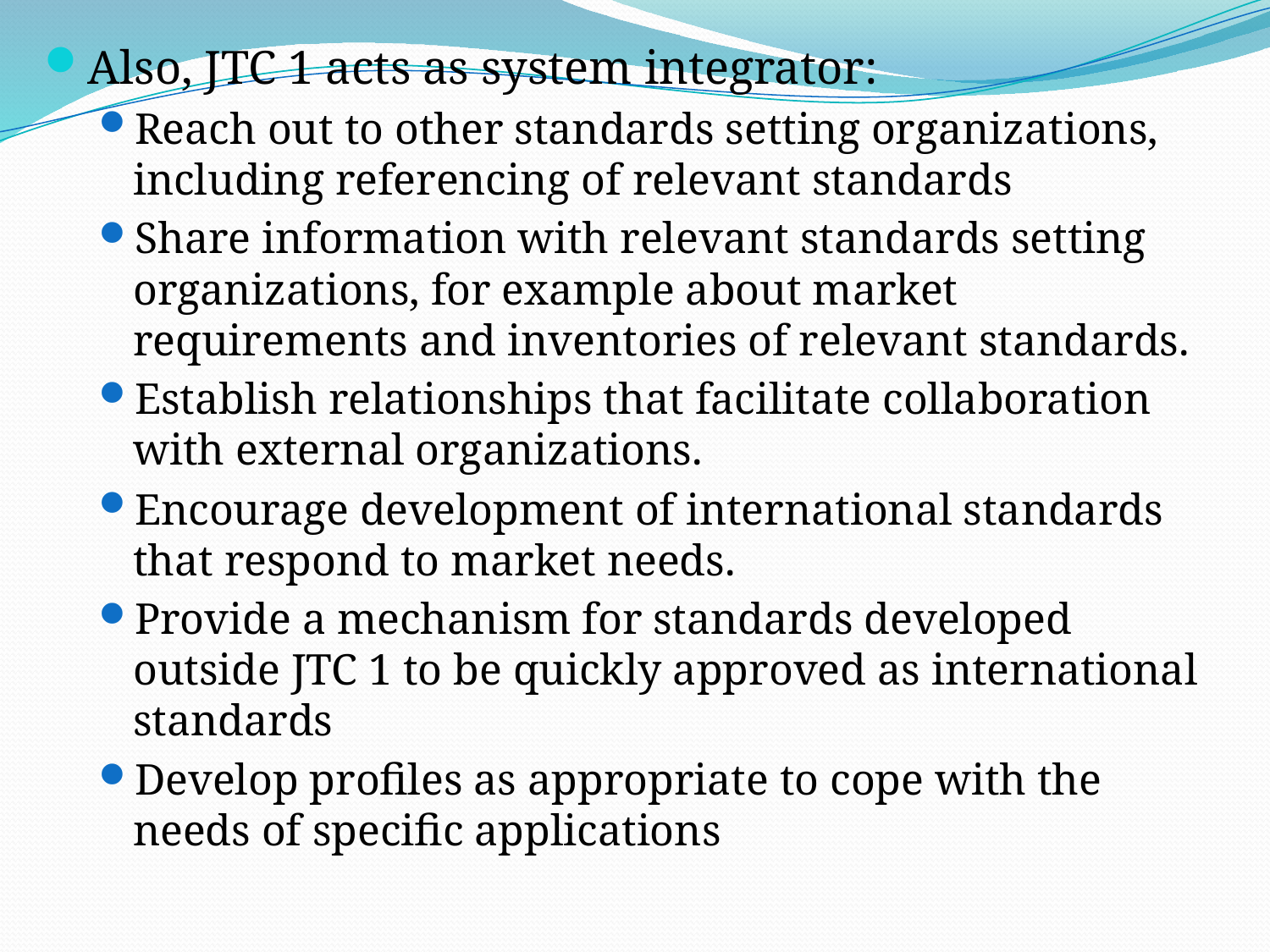

Also, JTC 1 acts as system integrator:
Reach out to other standards setting organizations, including referencing of relevant standards
Share information with relevant standards setting organizations, for example about market requirements and inventories of relevant standards.
Establish relationships that facilitate collaboration with external organizations.
Encourage development of international standards that respond to market needs.
Provide a mechanism for standards developed outside JTC 1 to be quickly approved as international standards
Develop profiles as appropriate to cope with the needs of specific applications